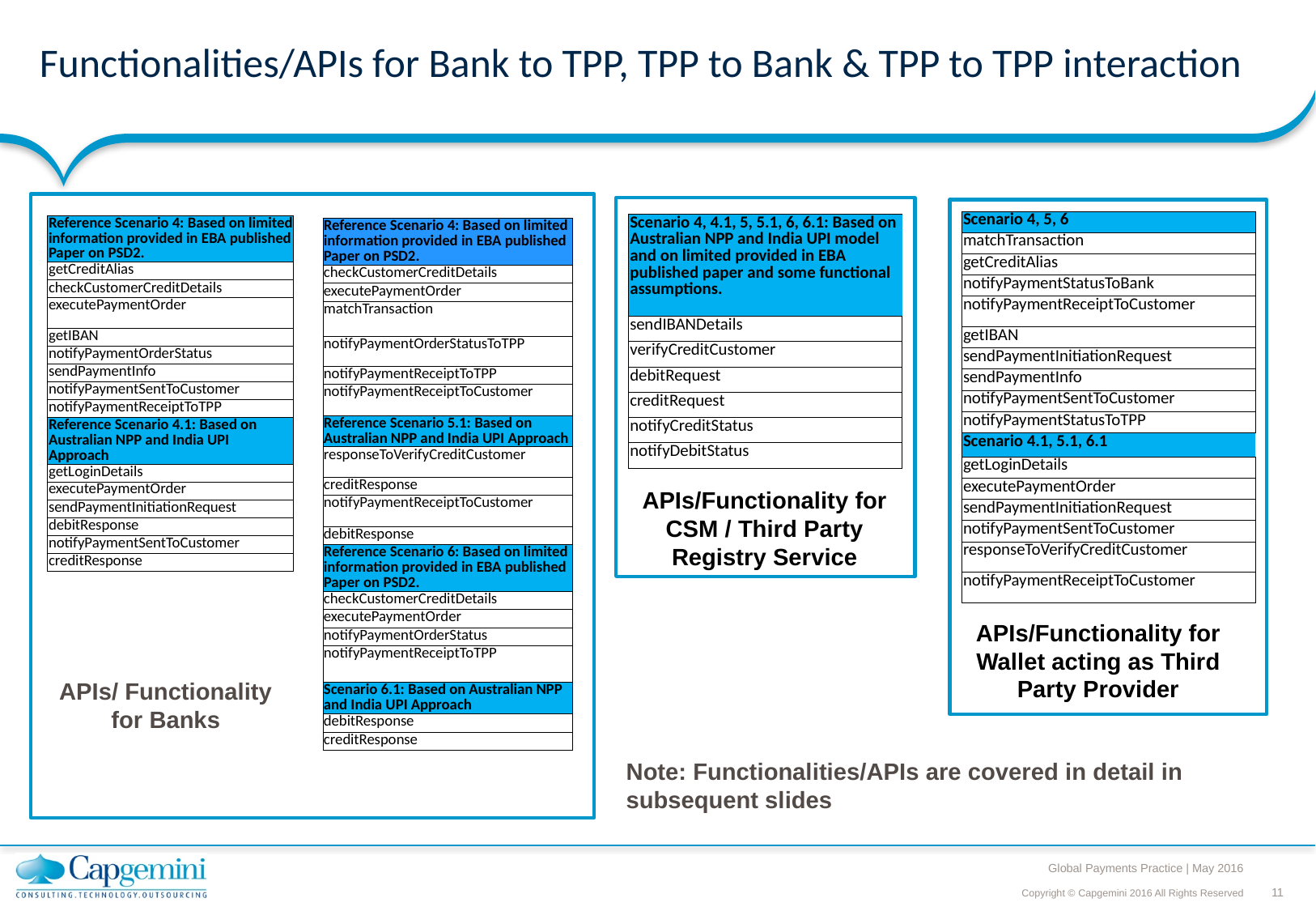

# Functionalities/APIs for Bank to TPP, TPP to Bank & TPP to TPP interaction

| Scenario 4, 5, 6 |
| --- |
| matchTransaction |
| getCreditAlias |
| notifyPaymentStatusToBank |
| notifyPaymentReceiptToCustomer |
| getIBAN |
| sendPaymentInitiationRequest |
| sendPaymentInfo |
| notifyPaymentSentToCustomer |
| notifyPaymentStatusToTPP |
| Scenario 4.1, 5.1, 6.1 |
| getLoginDetails |
| executePaymentOrder |
| sendPaymentInitiationRequest |
| notifyPaymentSentToCustomer |
| responseToVerifyCreditCustomer |
| notifyPaymentReceiptToCustomer |
| Scenario 4, 4.1, 5, 5.1, 6, 6.1: Based on Australian NPP and India UPI model and on limited provided in EBA published paper and some functional assumptions. |
| --- |
| sendIBANDetails |
| verifyCreditCustomer |
| debitRequest |
| creditRequest |
| notifyCreditStatus |
| notifyDebitStatus |
| Reference Scenario 4: Based on limited information provided in EBA published Paper on PSD2. |
| --- |
| getCreditAlias |
| checkCustomerCreditDetails |
| executePaymentOrder |
| getIBAN |
| notifyPaymentOrderStatus |
| sendPaymentInfo |
| notifyPaymentSentToCustomer |
| notifyPaymentReceiptToTPP |
| Reference Scenario 4.1: Based on Australian NPP and India UPI Approach |
| getLoginDetails |
| executePaymentOrder |
| sendPaymentInitiationRequest |
| debitResponse |
| notifyPaymentSentToCustomer |
| creditResponse |
| Reference Scenario 4: Based on limited information provided in EBA published Paper on PSD2. |
| --- |
| checkCustomerCreditDetails |
| executePaymentOrder |
| matchTransaction |
| notifyPaymentOrderStatusToTPP |
| notifyPaymentReceiptToTPP |
| notifyPaymentReceiptToCustomer |
| Reference Scenario 5.1: Based on Australian NPP and India UPI Approach |
| responseToVerifyCreditCustomer |
| creditResponse |
| notifyPaymentReceiptToCustomer |
| debitResponse |
| Reference Scenario 6: Based on limited information provided in EBA published Paper on PSD2. |
| checkCustomerCreditDetails |
| executePaymentOrder |
| notifyPaymentOrderStatus |
| notifyPaymentReceiptToTPP |
| Scenario 6.1: Based on Australian NPP and India UPI Approach |
| debitResponse |
| creditResponse |
APIs/Functionality for CSM / Third Party Registry Service
APIs/Functionality for Wallet acting as Third Party Provider
APIs/ Functionality for Banks
Note: Functionalities/APIs are covered in detail in subsequent slides